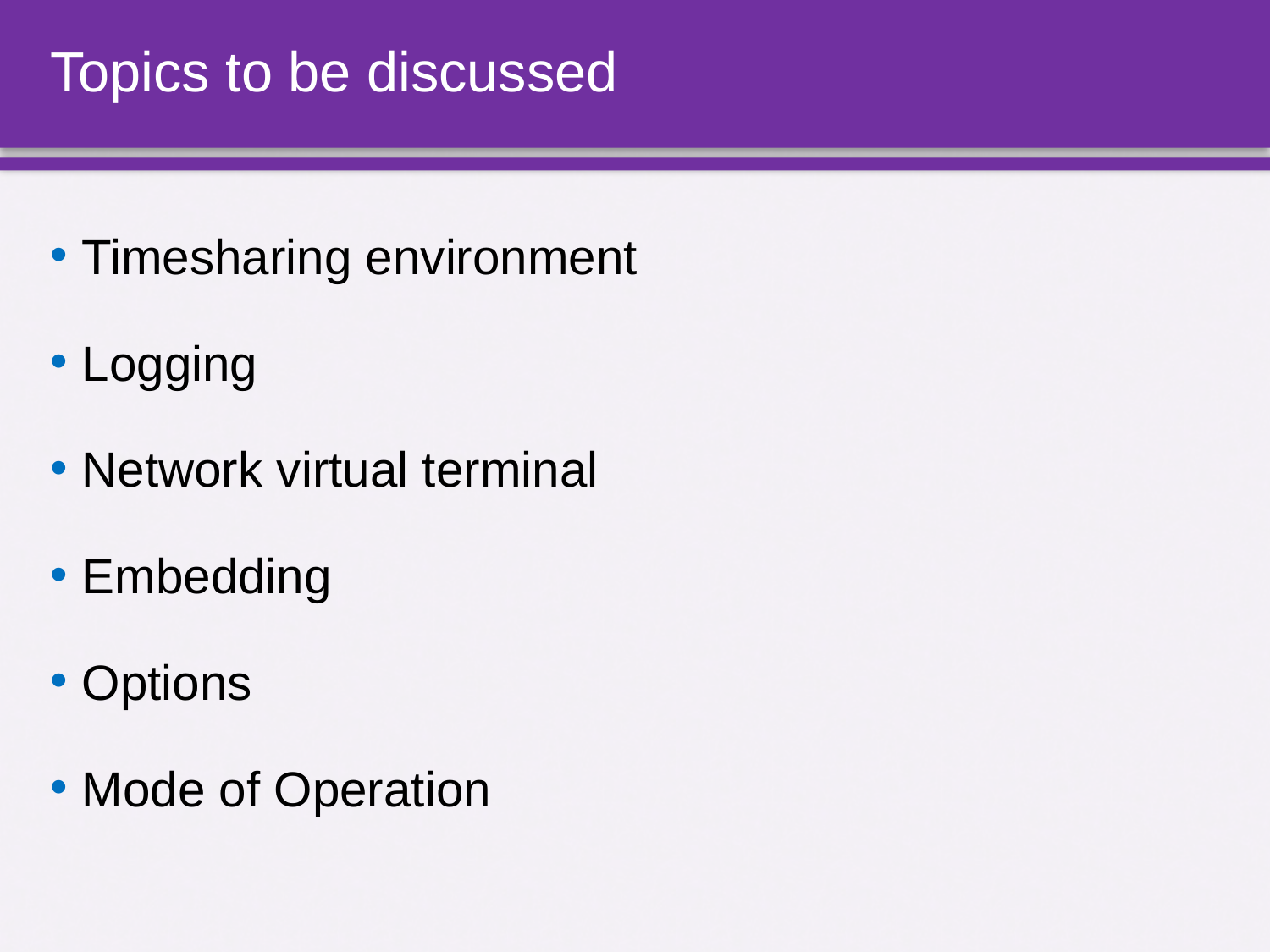

# Topics to be discussed
Timesharing environment
Logging
Network virtual terminal
Embedding
Options
Mode of Operation